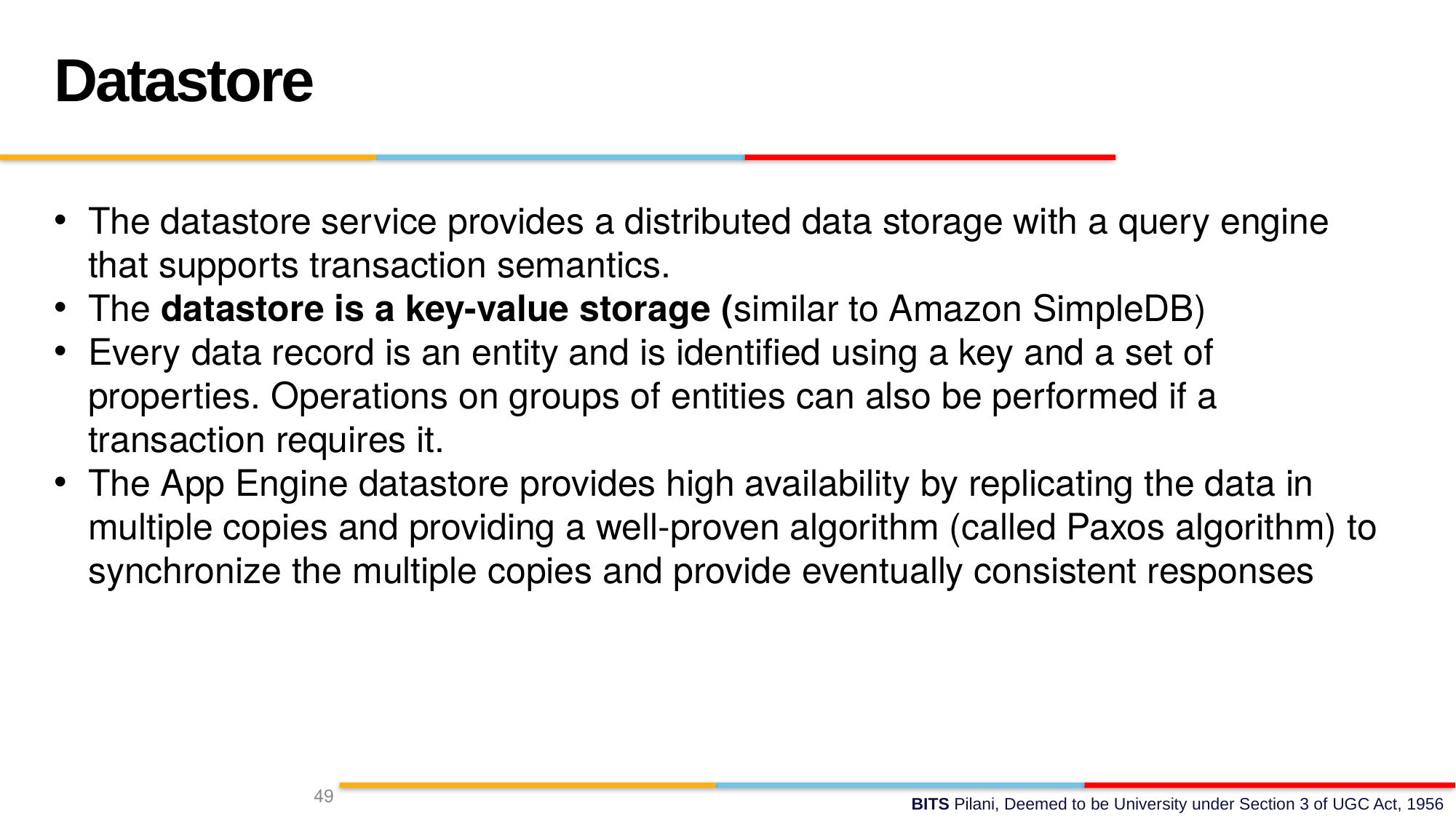

Datastore
The datastore service provides a distributed data storage with a query engine that supports transaction semantics.
The datastore is a key-value storage (similar to Amazon SimpleDB)
Every data record is an entity and is identified using a key and a set of properties. Operations on groups of entities can also be performed if a transaction requires it.
The App Engine datastore provides high availability by replicating the data in multiple copies and providing a well-proven algorithm (called Paxos algorithm) to synchronize the multiple copies and provide eventually consistent responses
49